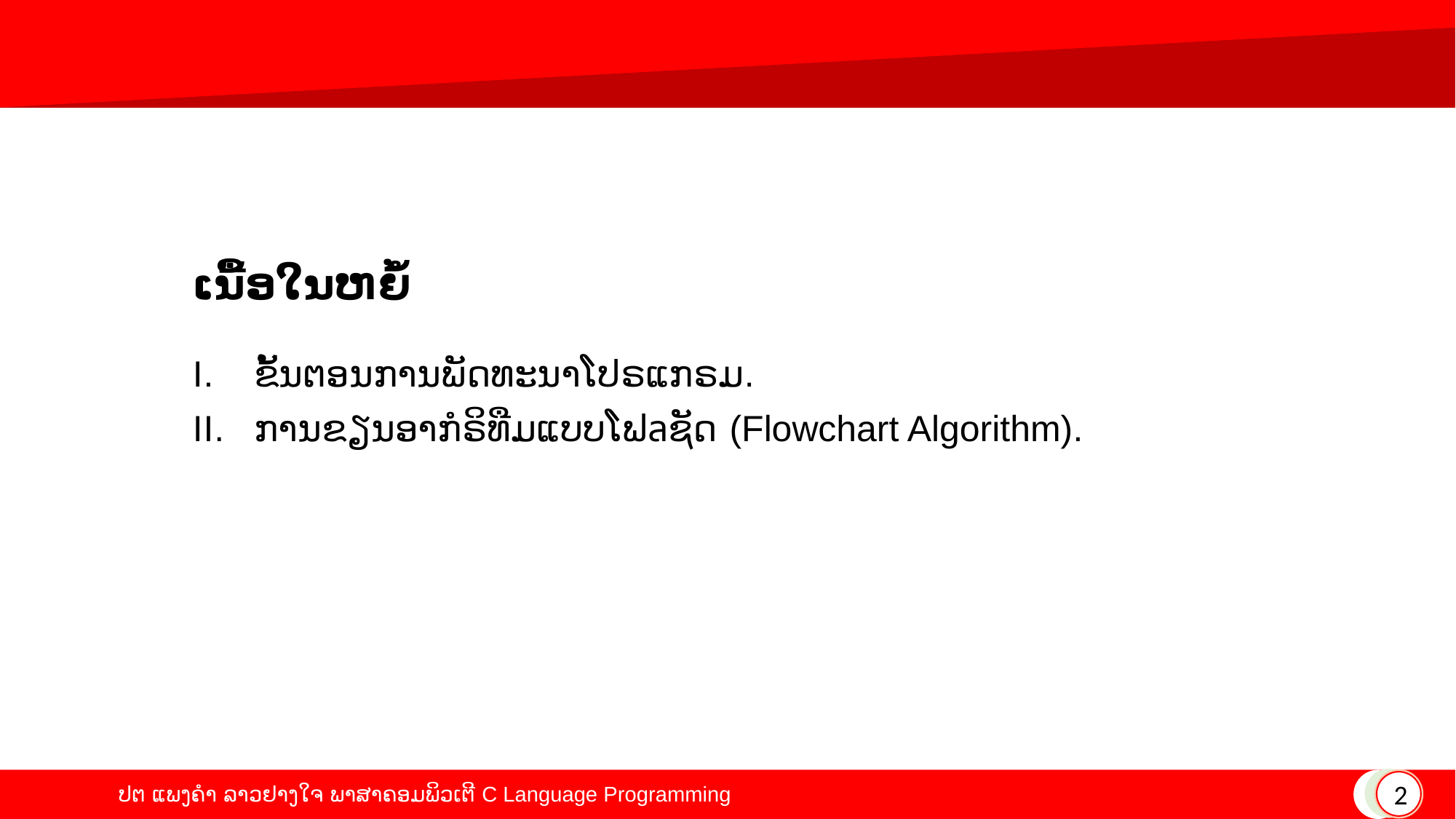

# ເນື້ອໃນຫຍໍ້
ຂັ້ນຕອນການພັດທະນາໂປຣແກຣມ.
ການຂຽນອາກໍຣິທືມແບບໂຟลຊັດ (Flowchart Algorithm).

2
ປຕ ແພງຄໍາ ລາວຢາງໃຈ ພາສາຄອມພິວເຕີ C Language Programming